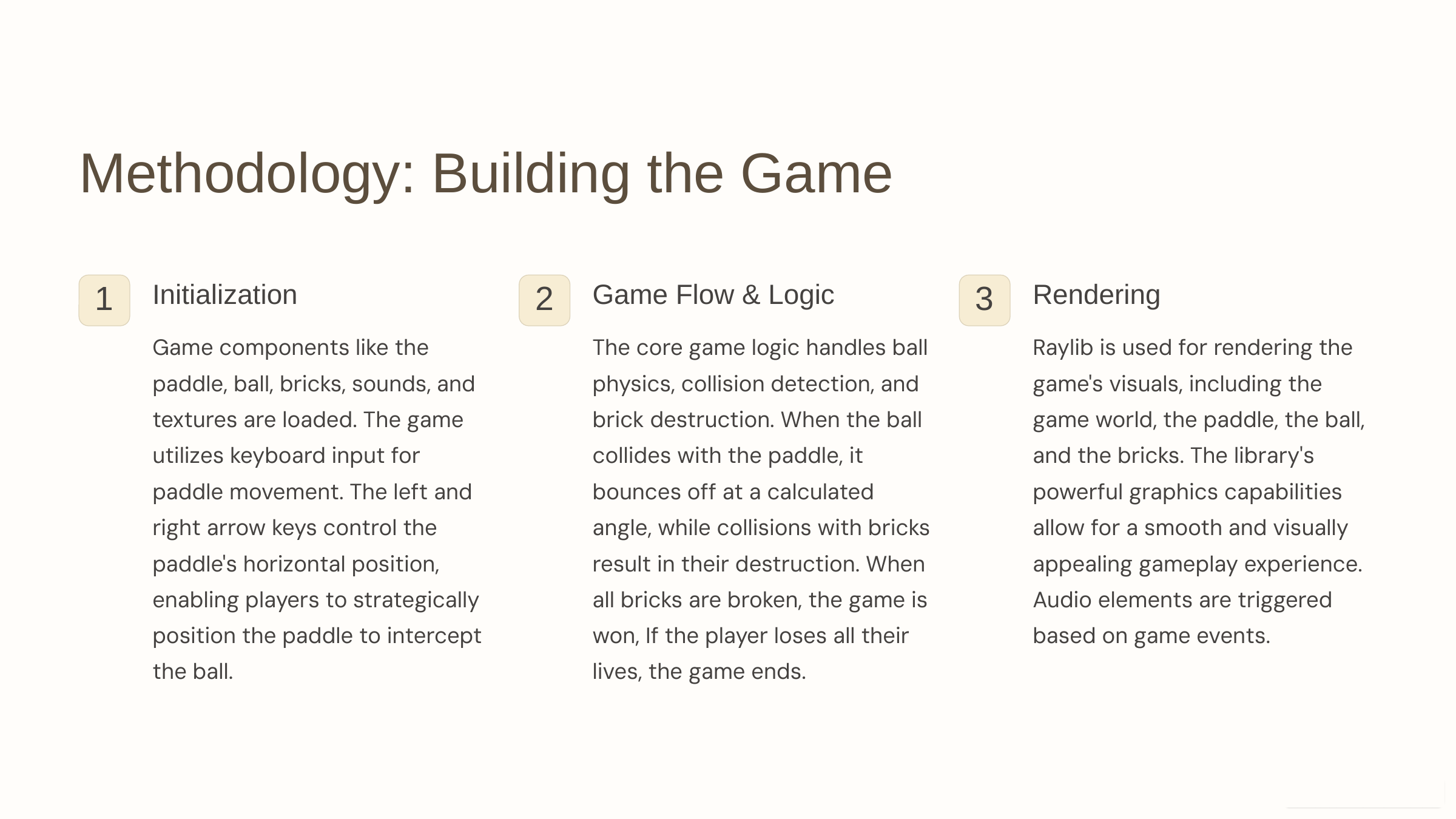

Methodology: Building the Game

Initialization

Game Flow & Logic

Rendering
1
2
3
Game components like the paddle, ball, bricks, sounds, and textures are loaded. The game utilizes keyboard input for paddle movement. The left and right arrow keys control the paddle's horizontal position, enabling players to strategically position the paddle to intercept the ball.
The core game logic handles ball physics, collision detection, and brick destruction. When the ball collides with the paddle, it bounces off at a calculated angle, while collisions with bricks result in their destruction. When all bricks are broken, the game is won, If the player loses all their lives, the game ends.
Raylib is used for rendering the game's visuals, including the game world, the paddle, the ball, and the bricks. The library's powerful graphics capabilities allow for a smooth and visually appealing gameplay experience. Audio elements are triggered based on game events.